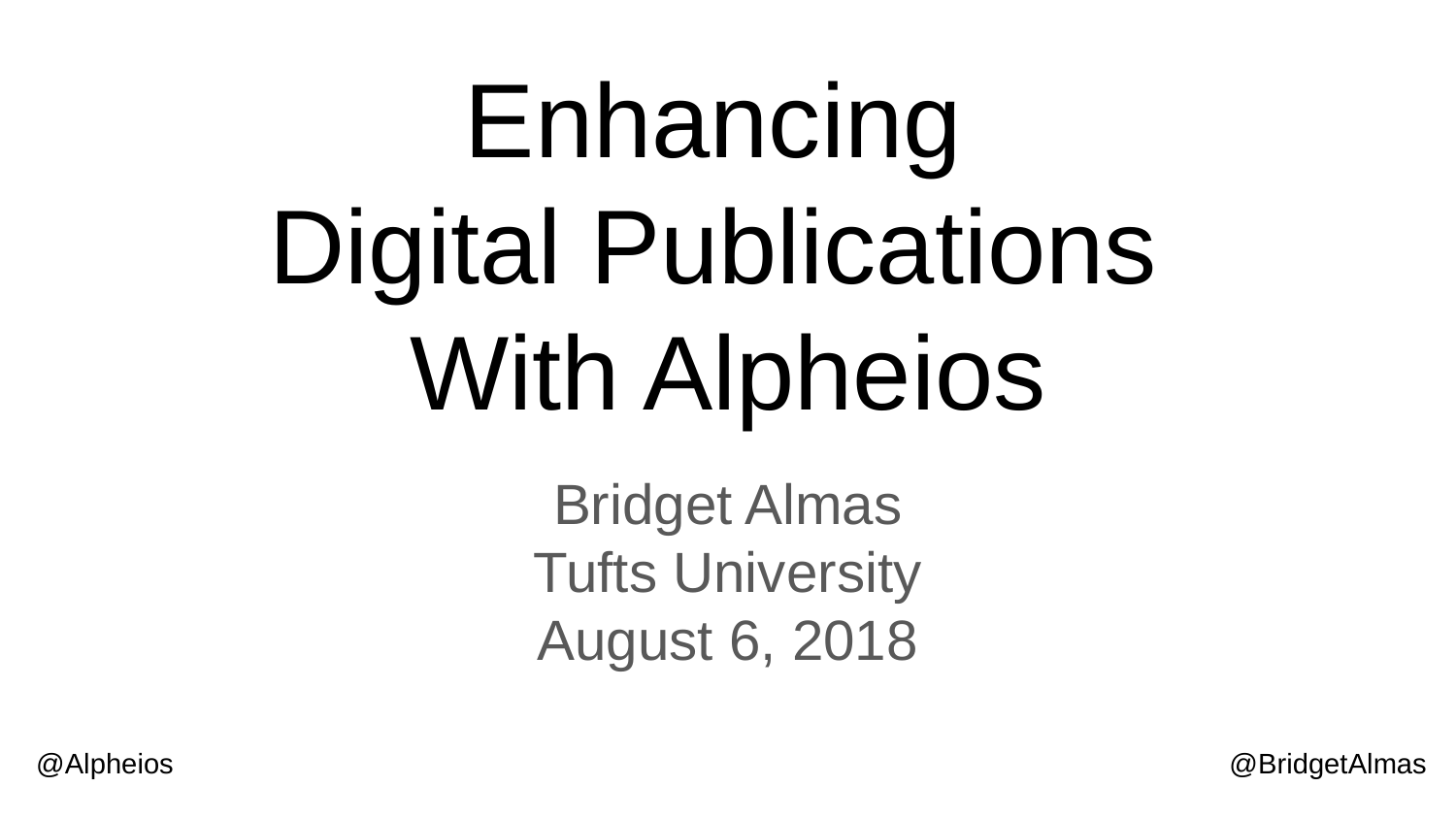

# Enhancing
Digital Publications
With Alpheios
Bridget Almas
Tufts University
August 6, 2018
@Alpheios
@BridgetAlmas